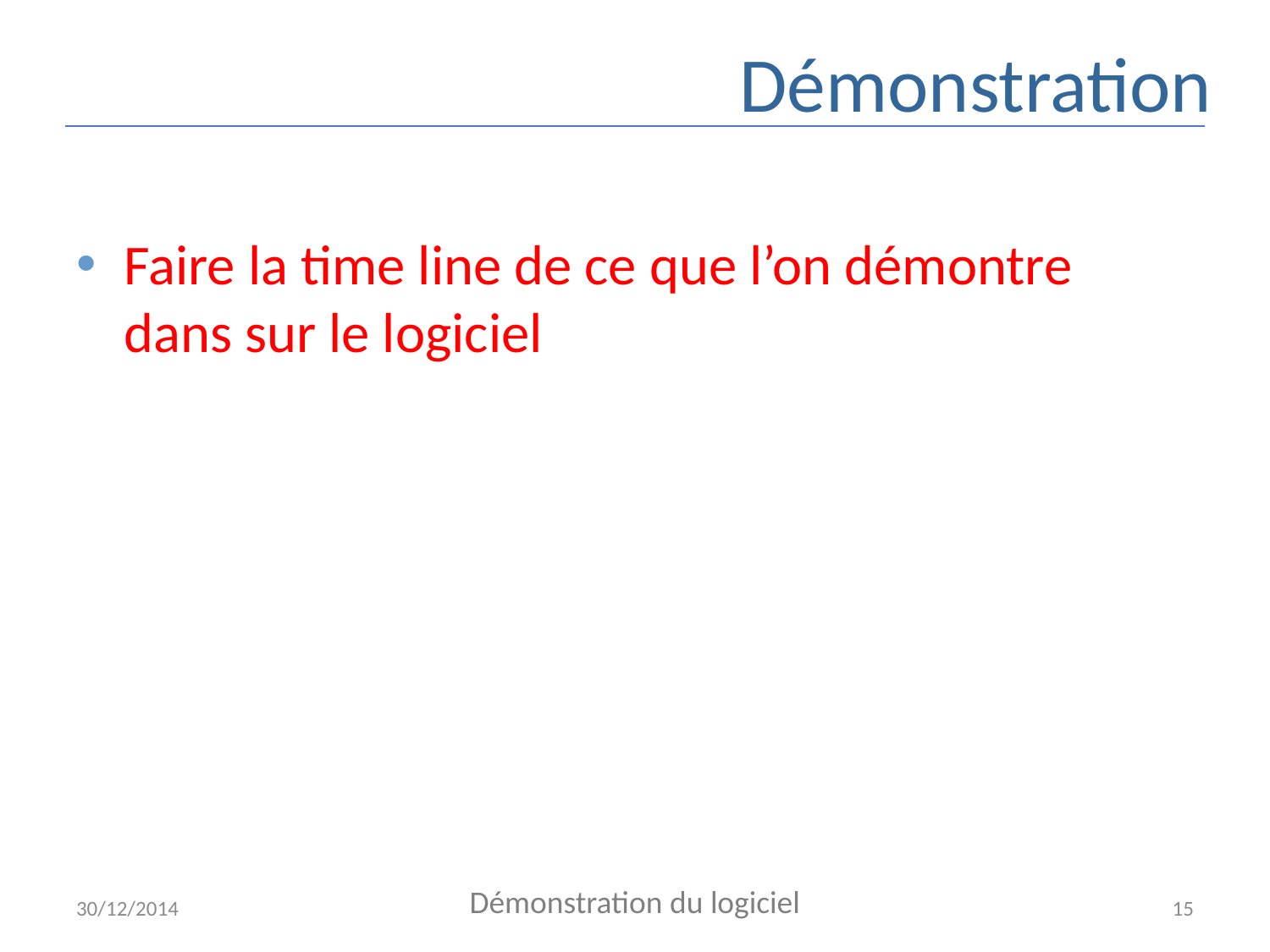

# Démonstration
Faire la time line de ce que l’on démontre dans sur le logiciel
Démonstration du logiciel
30/12/2014
15